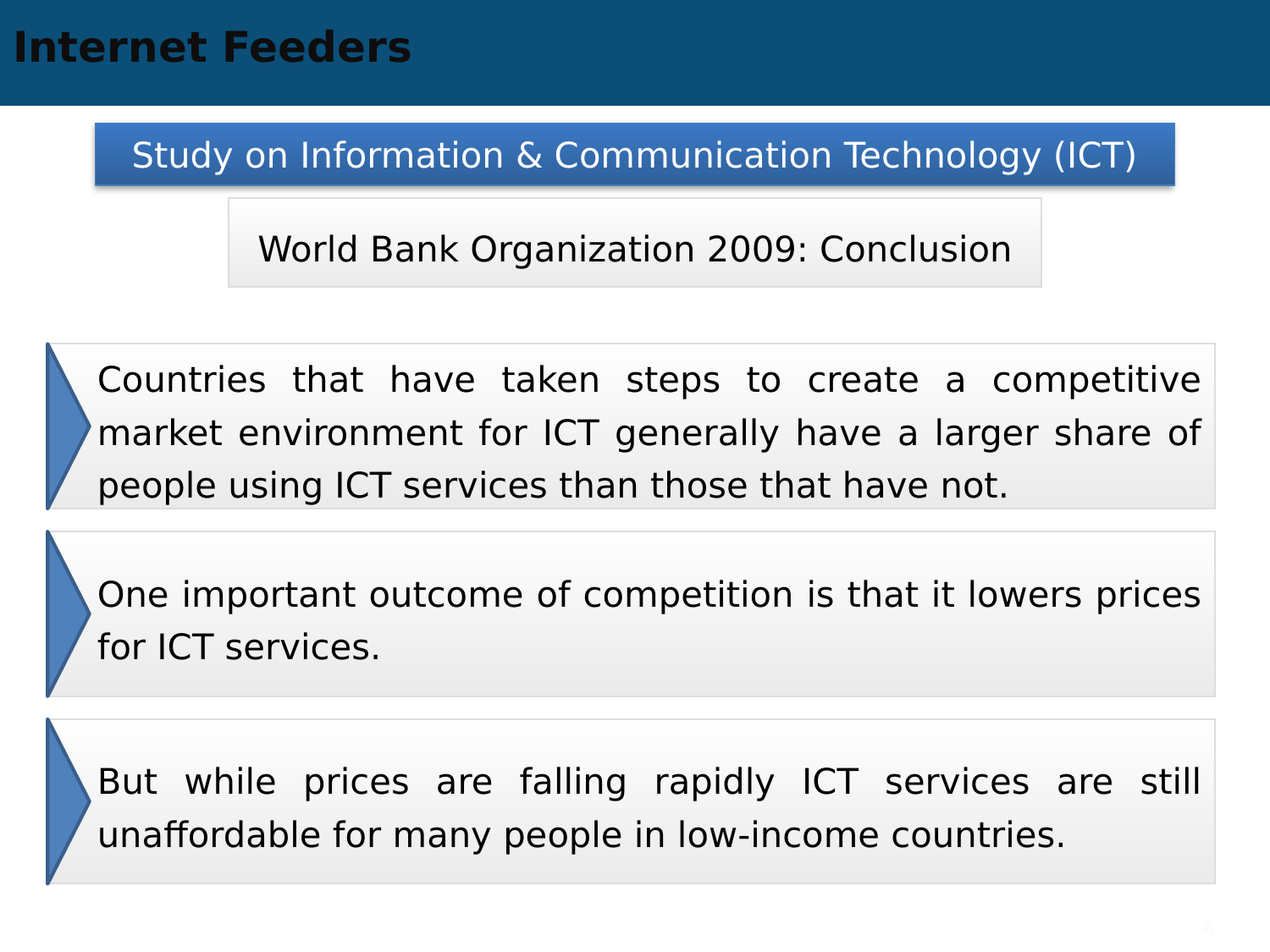

# Internet Feeders
Study on Information & Communication Technology (ICT)
World Bank Organization 2009: Conclusion
Countries that have taken steps to create a competitive market environment for ICT generally have a larger share of people using ICT services than those that have not.

One important outcome of competition is that it lowers prices for ICT services.

But while prices are falling rapidly ICT services are still unaffordable for many people in low-income countries.